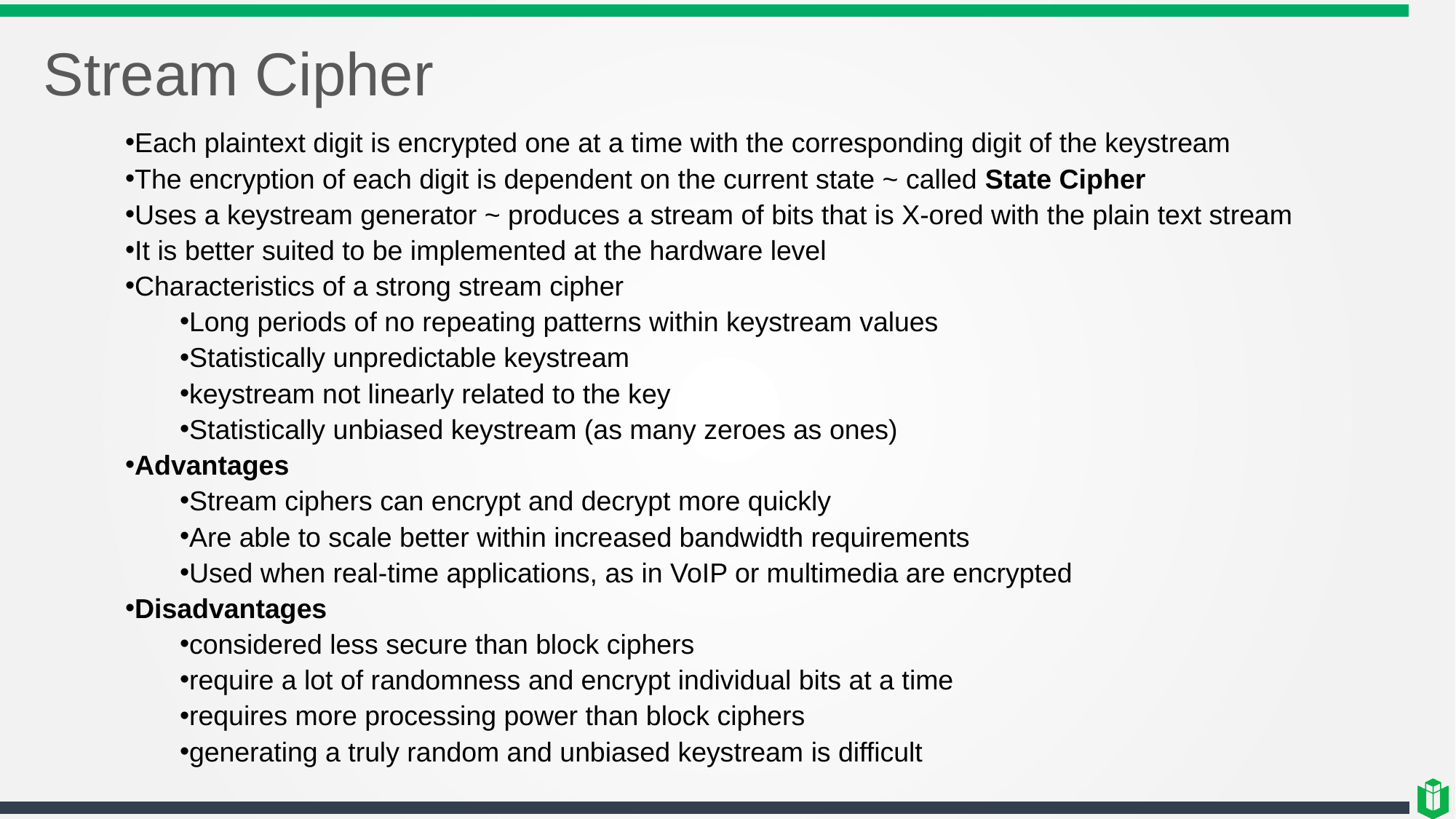

# Stream Cipher
Each plaintext digit is encrypted one at a time with the corresponding digit of the keystream
The encryption of each digit is dependent on the current state ~ called State Cipher
Uses a keystream generator ~ produces a stream of bits that is X-ored with the plain text stream
It is better suited to be implemented at the hardware level
Characteristics of a strong stream cipher
Long periods of no repeating patterns within keystream values
Statistically unpredictable keystream
keystream not linearly related to the key
Statistically unbiased keystream (as many zeroes as ones)
Advantages
Stream ciphers can encrypt and decrypt more quickly
Are able to scale better within increased bandwidth requirements
Used when real-time applications, as in VoIP or multimedia are encrypted
Disadvantages
considered less secure than block ciphers
require a lot of randomness and encrypt individual bits at a time
requires more processing power than block ciphers
generating a truly random and unbiased keystream is difficult